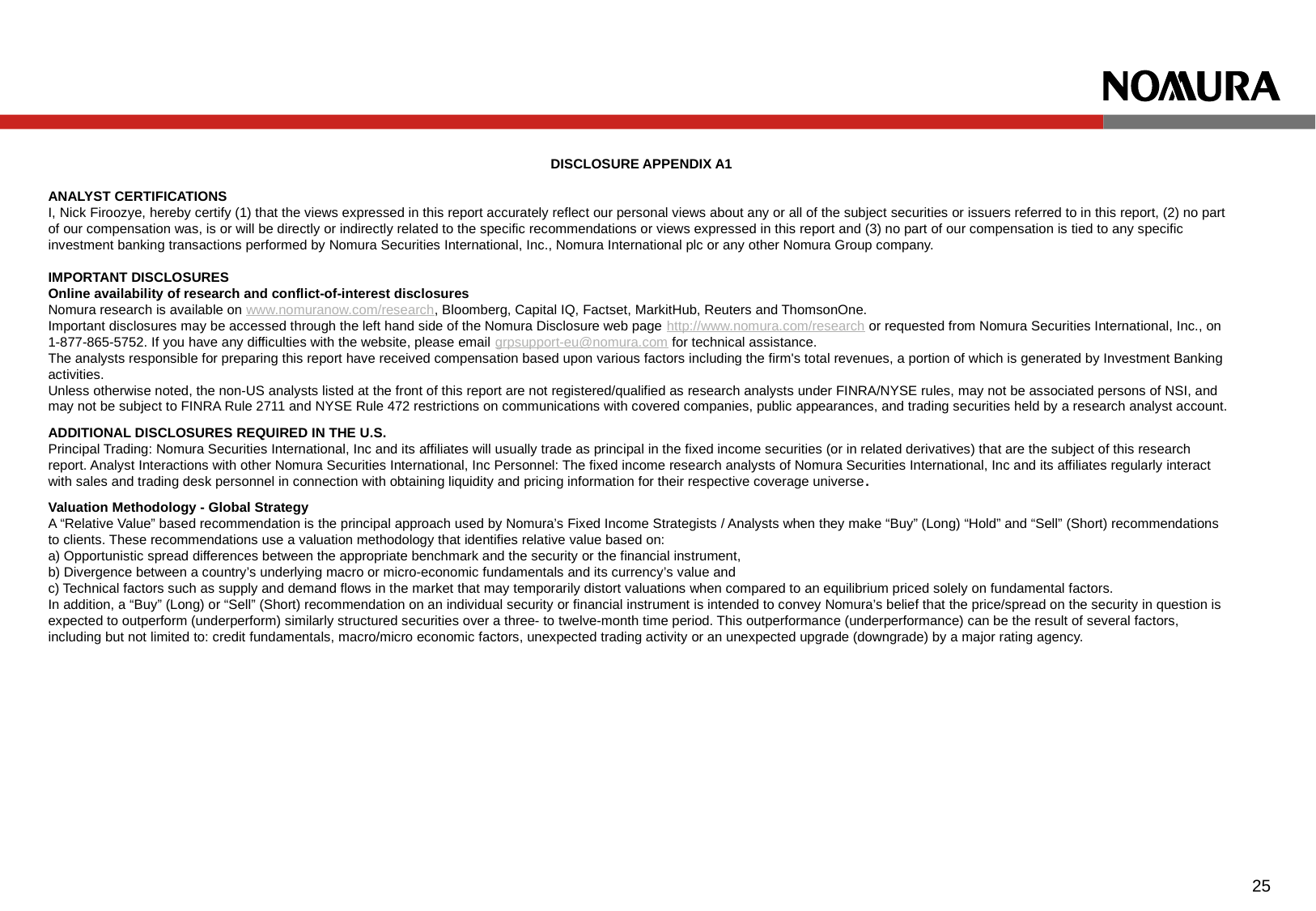

DISCLOSURE APPENDIX A1

ANALYST CERTIFICATIONS
I, Nick Firoozye, hereby certify (1) that the views expressed in this report accurately reflect our personal views about any or all of the subject securities or issuers referred to in this report, (2) no part of our compensation was, is or will be directly or indirectly related to the specific recommendations or views expressed in this report and (3) no part of our compensation is tied to any specific investment banking transactions performed by Nomura Securities International, Inc., Nomura International plc or any other Nomura Group company.

IMPORTANT DISCLOSURES
Online availability of research and conflict-of-interest disclosures
Nomura research is available on www.nomuranow.com/research, Bloomberg, Capital IQ, Factset, MarkitHub, Reuters and ThomsonOne.
Important disclosures may be accessed through the left hand side of the Nomura Disclosure web page http://www.nomura.com/research or requested from Nomura Securities International, Inc., on 1-877-865-5752. If you have any difficulties with the website, please email grpsupport-eu@nomura.com for technical assistance.
The analysts responsible for preparing this report have received compensation based upon various factors including the firm's total revenues, a portion of which is generated by Investment Banking activities.
Unless otherwise noted, the non-US analysts listed at the front of this report are not registered/qualified as research analysts under FINRA/NYSE rules, may not be associated persons of NSI, and may not be subject to FINRA Rule 2711 and NYSE Rule 472 restrictions on communications with covered companies, public appearances, and trading securities held by a research analyst account.
ADDITIONAL DISCLOSURES REQUIRED IN THE U.S.
Principal Trading: Nomura Securities International, Inc and its affiliates will usually trade as principal in the fixed income securities (or in related derivatives) that are the subject of this research report. Analyst Interactions with other Nomura Securities International, Inc Personnel: The fixed income research analysts of Nomura Securities International, Inc and its affiliates regularly interact with sales and trading desk personnel in connection with obtaining liquidity and pricing information for their respective coverage universe.
Valuation Methodology - Global Strategy
A “Relative Value” based recommendation is the principal approach used by Nomura’s Fixed Income Strategists / Analysts when they make “Buy” (Long) “Hold” and “Sell” (Short) recommendations to clients. These recommendations use a valuation methodology that identifies relative value based on:
a) Opportunistic spread differences between the appropriate benchmark and the security or the financial instrument,
b) Divergence between a country’s underlying macro or micro-economic fundamentals and its currency’s value and
c) Technical factors such as supply and demand flows in the market that may temporarily distort valuations when compared to an equilibrium priced solely on fundamental factors.
In addition, a “Buy” (Long) or “Sell” (Short) recommendation on an individual security or financial instrument is intended to convey Nomura’s belief that the price/spread on the security in question is expected to outperform (underperform) similarly structured securities over a three- to twelve-month time period. This outperformance (underperformance) can be the result of several factors, including but not limited to: credit fundamentals, macro/micro economic factors, unexpected trading activity or an unexpected upgrade (downgrade) by a major rating agency.

25